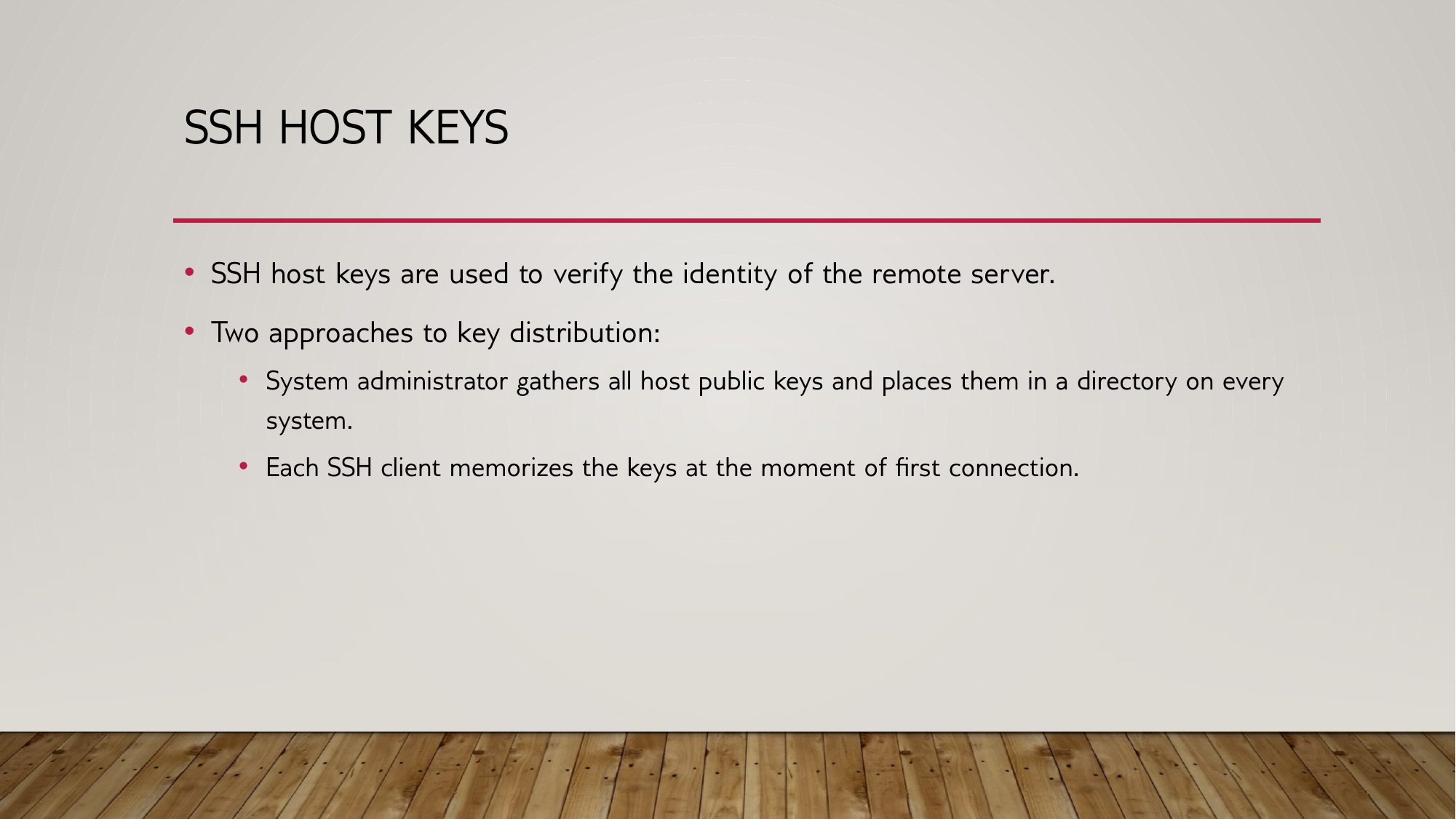

# SSH Host Keys
SSH host keys are used to verify the identity of the remote server.
Two approaches to key distribution:
System administrator gathers all host public keys and places them in a directory on every system.
Each SSH client memorizes the keys at the moment of first connection.